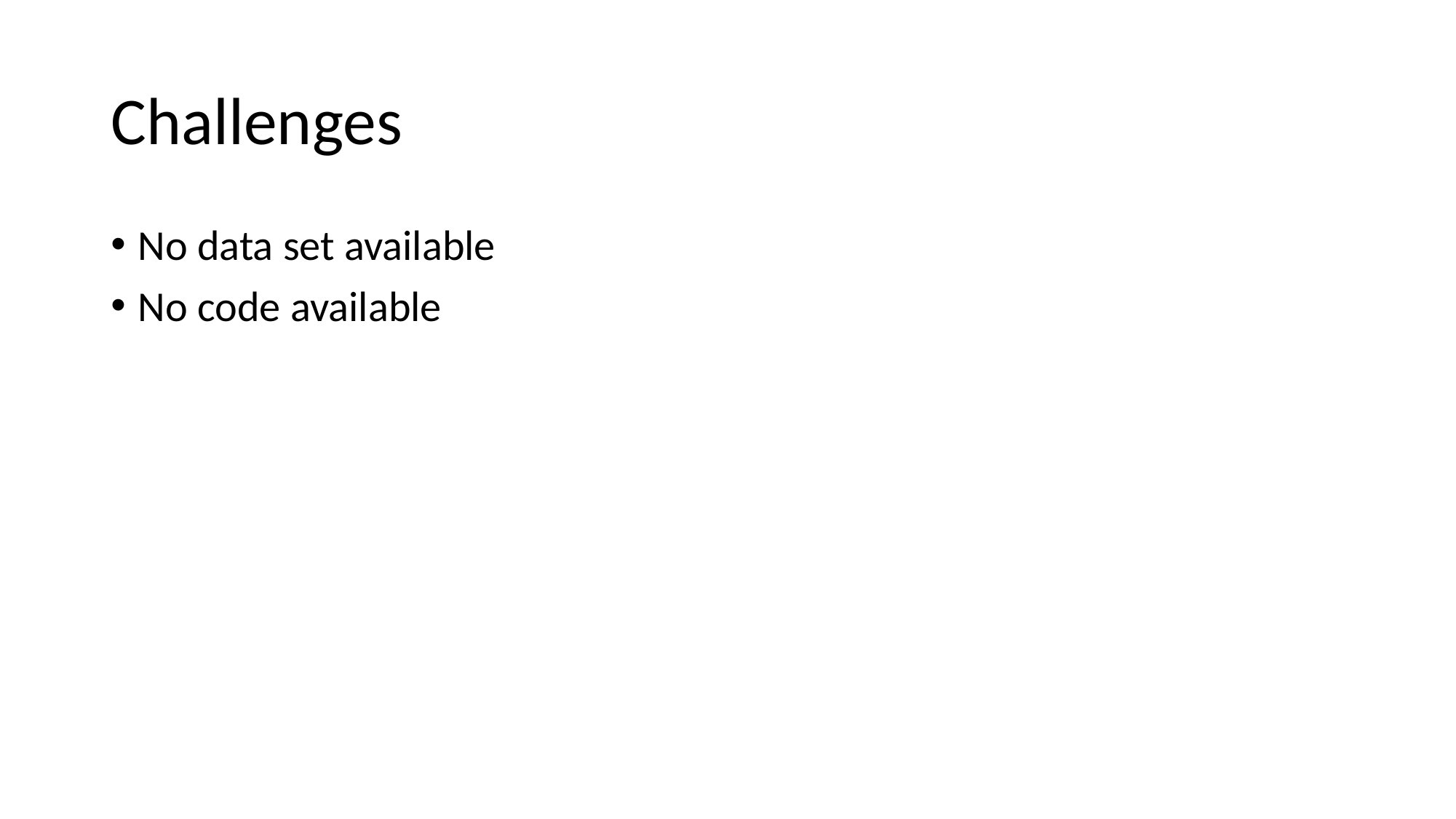

# Challenges
No data set available
No code available